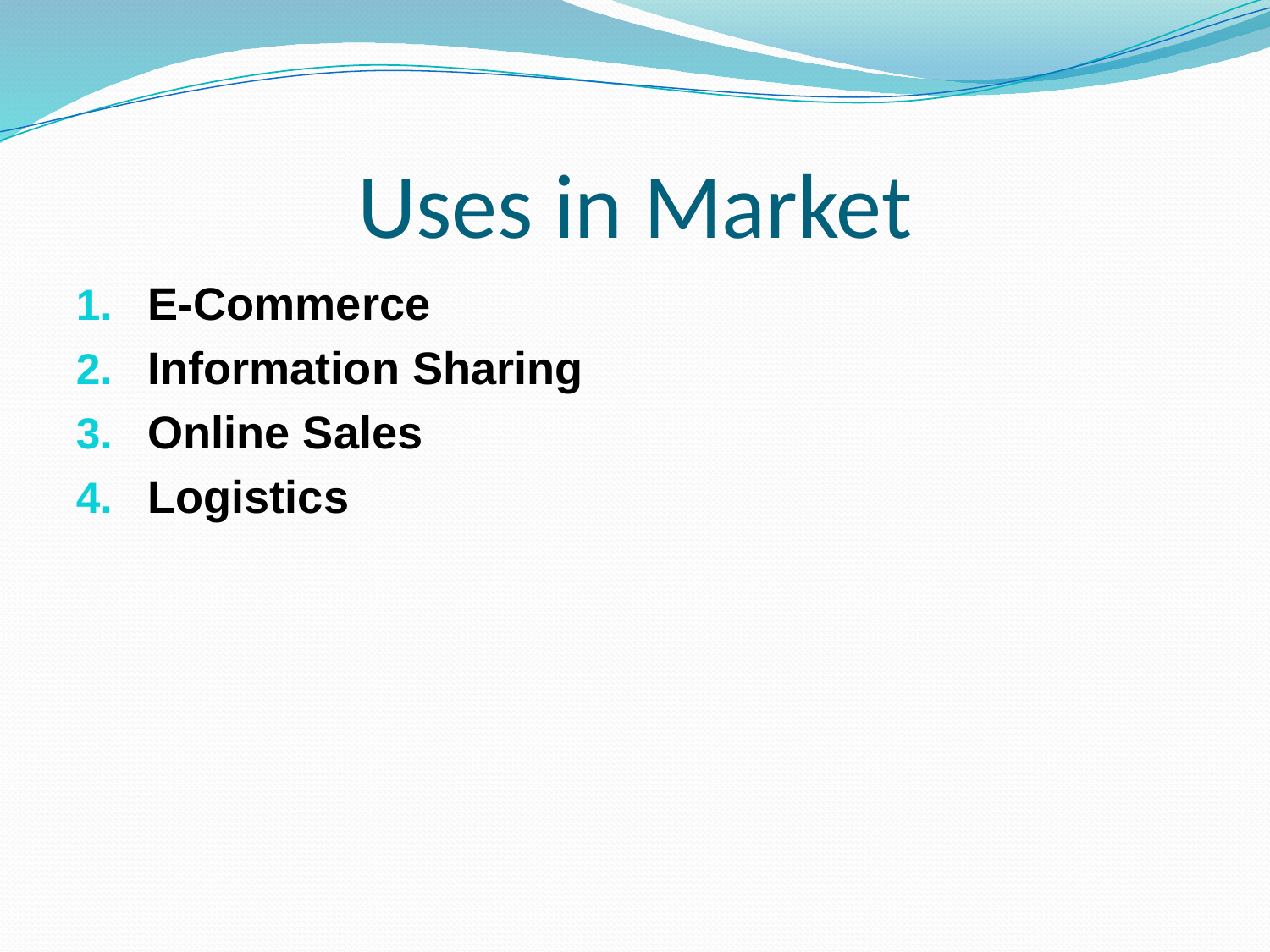

# Uses in Market
E-Commerce
Information Sharing
Online Sales
Logistics